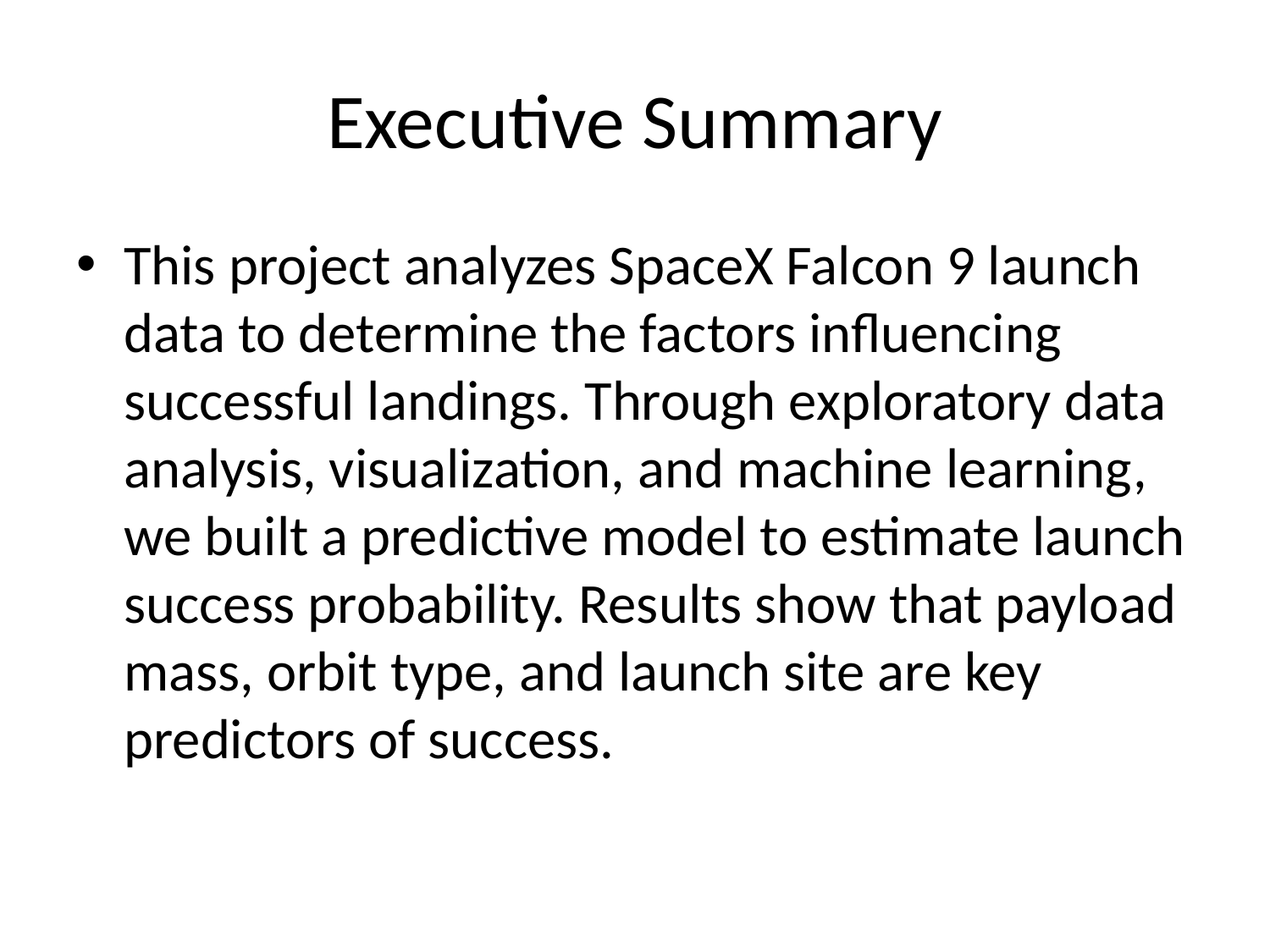

# Executive Summary
This project analyzes SpaceX Falcon 9 launch data to determine the factors influencing successful landings. Through exploratory data analysis, visualization, and machine learning, we built a predictive model to estimate launch success probability. Results show that payload mass, orbit type, and launch site are key predictors of success.